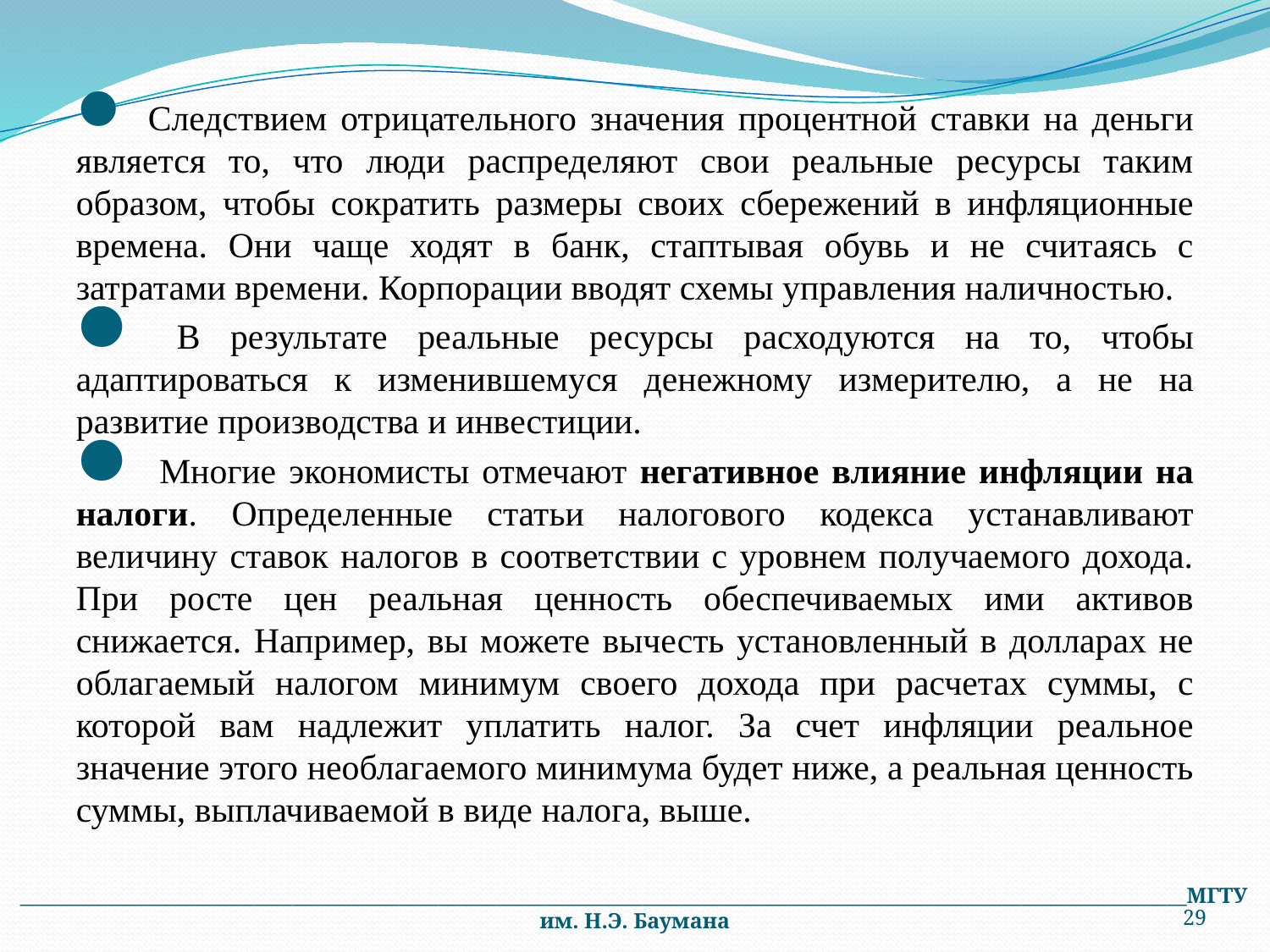

Следствием отрицательного значения процентной ставки на деньги является то, что люди распределяют свои реальные ресурсы таким образом, чтобы сократить размеры своих сбережений в инфляционные времена. Они чаще ходят в банк, стаптывая обувь и не считаясь с затратами времени. Корпорации вводят схемы управления наличностью.
 В результате реальные ресурсы расходуются на то, чтобы адаптироваться к изменившемуся денежному измерителю, а не на развитие производства и инвестиции.
 Многие экономисты отмечают негативное влияние инфляции на налоги. Определенные статьи налогового кодекса устанавливают величину ставок налогов в соответствии с уровнем получаемого дохода. При росте цен реальная ценность обеспечиваемых ими активов снижается. Например, вы можете вычесть установленный в долларах не облагаемый налогом минимум своего дохода при расчетах суммы, с которой вам надлежит уплатить налог. За счет инфляции реальное значение этого необлагаемого минимума будет ниже, а реальная ценность суммы, выплачиваемой в виде налога, выше.

________________________________________________________________________________________________________________________МГТУ им. Н.Э. Баумана
29